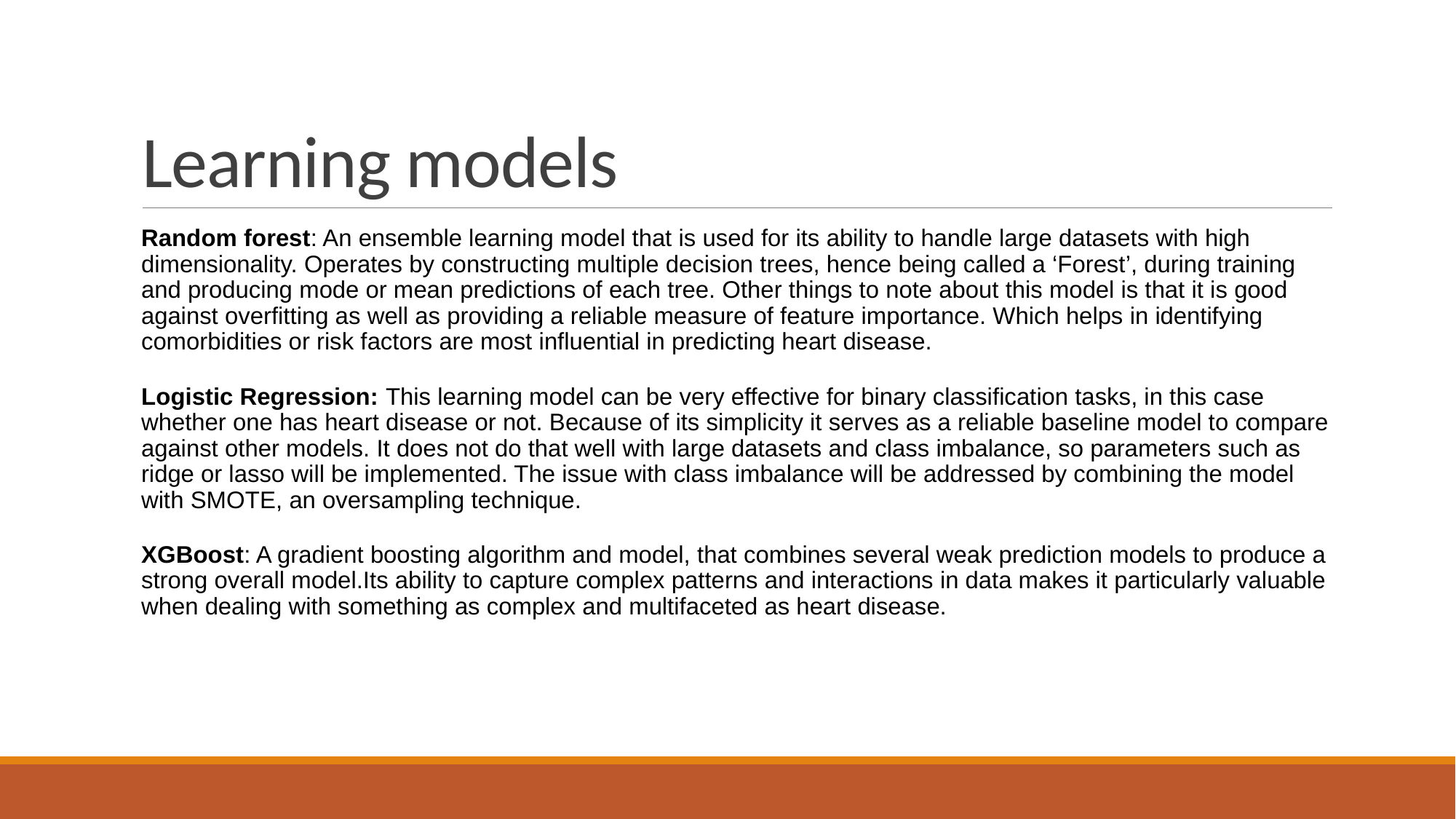

# Learning models
Random forest: An ensemble learning model that is used for its ability to handle large datasets with high dimensionality. Operates by constructing multiple decision trees, hence being called a ‘Forest’, during training and producing mode or mean predictions of each tree. Other things to note about this model is that it is good against overfitting as well as providing a reliable measure of feature importance. Which helps in identifying comorbidities or risk factors are most influential in predicting heart disease.
Logistic Regression: This learning model can be very effective for binary classification tasks, in this case whether one has heart disease or not. Because of its simplicity it serves as a reliable baseline model to compare against other models. It does not do that well with large datasets and class imbalance, so parameters such as ridge or lasso will be implemented. The issue with class imbalance will be addressed by combining the model with SMOTE, an oversampling technique.
XGBoost: A gradient boosting algorithm and model, that combines several weak prediction models to produce a strong overall model.Its ability to capture complex patterns and interactions in data makes it particularly valuable when dealing with something as complex and multifaceted as heart disease.